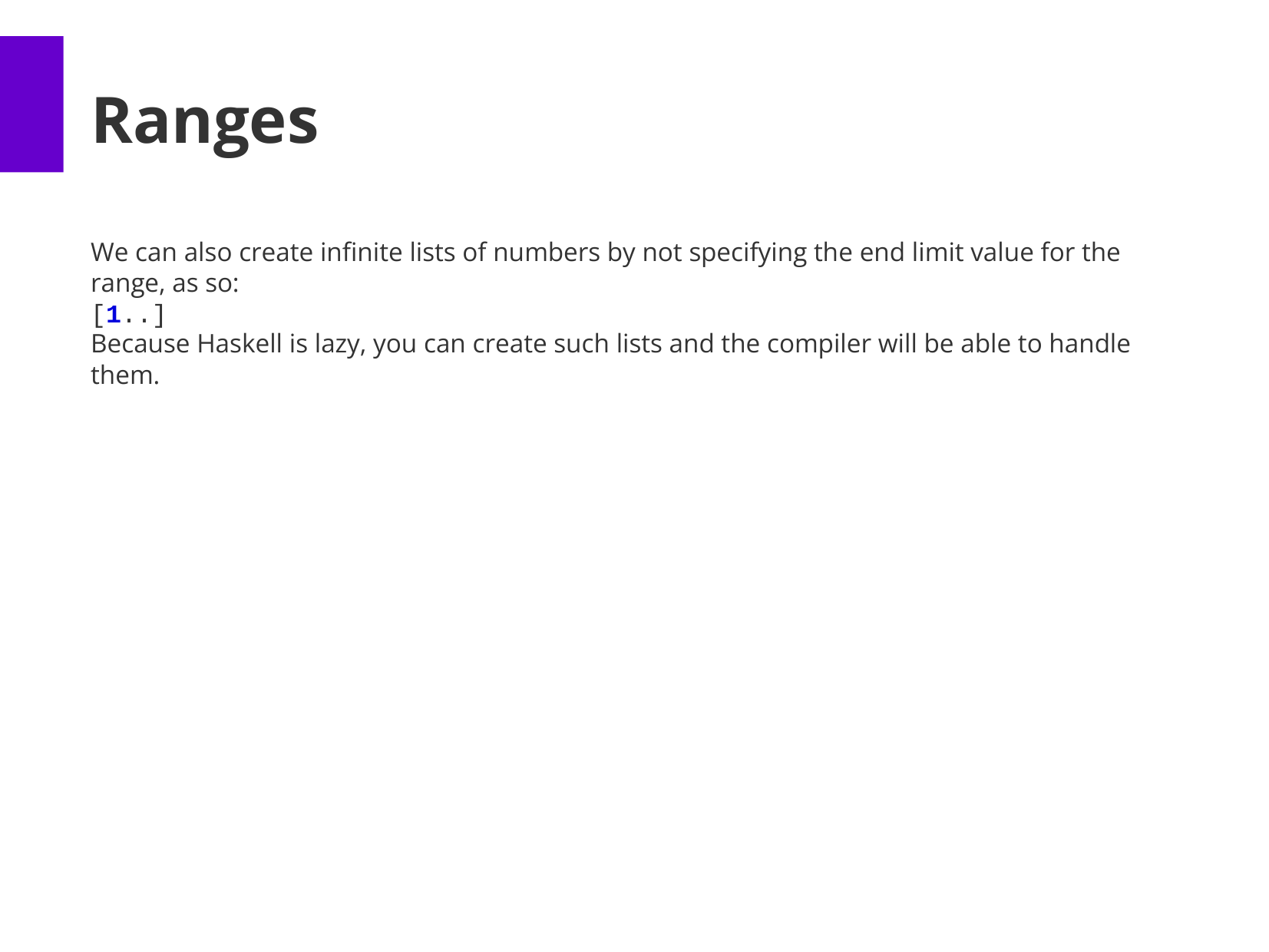

Ranges
We can also create infinite lists of numbers by not specifying the end limit value for the range, as so:
[1..]
Because Haskell is lazy, you can create such lists and the compiler will be able to handle them.